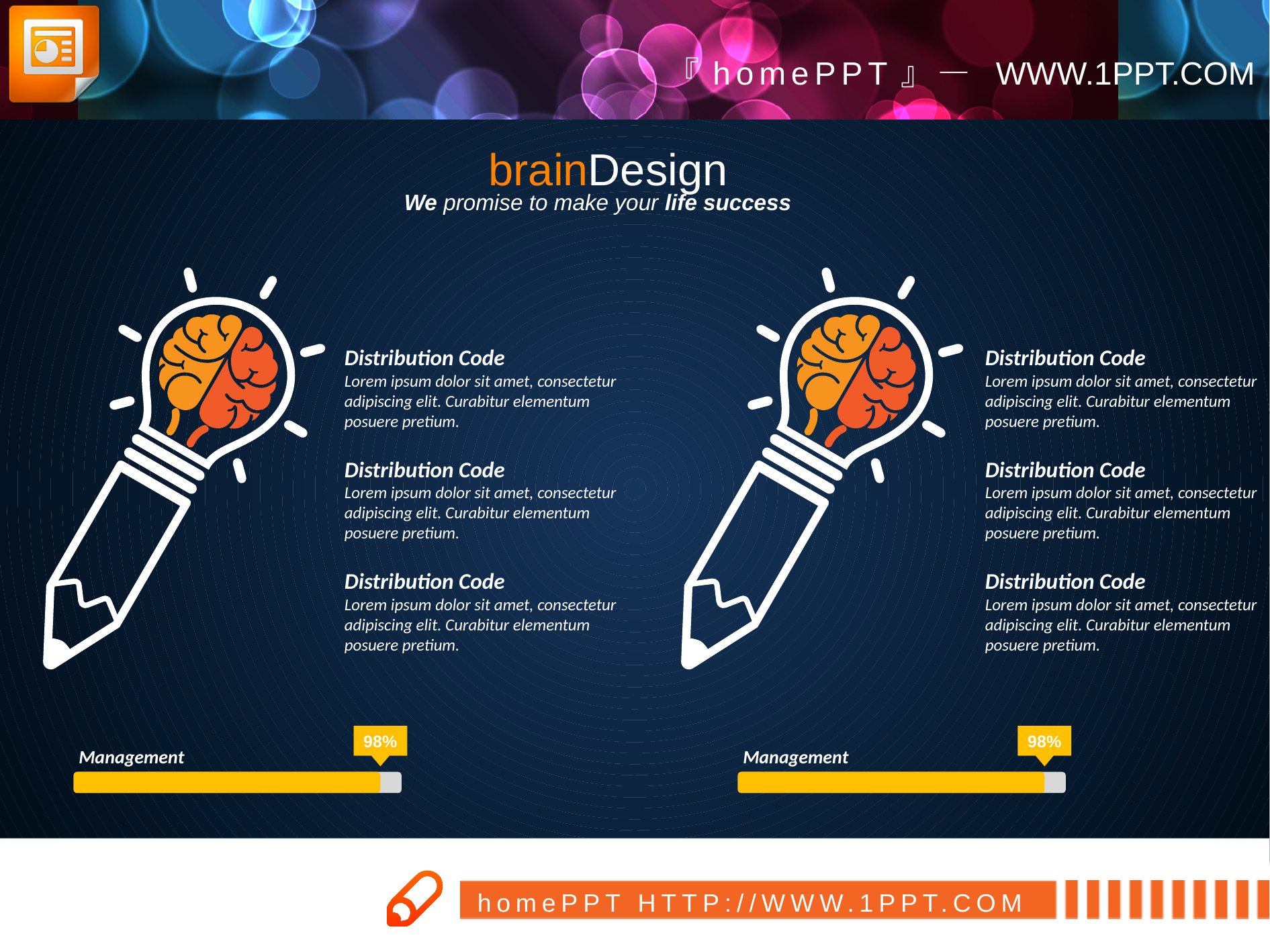

brainDesign
We promise to make your life success

Distribution Code
Lorem ipsum dolor sit amet, consectetur adipiscing elit. Curabitur elementum posuere pretium.
Distribution Code
Lorem ipsum dolor sit amet, consectetur adipiscing elit. Curabitur elementum posuere pretium.
Distribution Code
Lorem ipsum dolor sit amet, consectetur adipiscing elit. Curabitur elementum posuere pretium.

Distribution Code
Lorem ipsum dolor sit amet, consectetur adipiscing elit. Curabitur elementum posuere pretium.
Distribution Code
Lorem ipsum dolor sit amet, consectetur adipiscing elit. Curabitur elementum posuere pretium.
Distribution Code
Lorem ipsum dolor sit amet, consectetur adipiscing elit. Curabitur elementum posuere pretium.
98%
Management

98%
Management